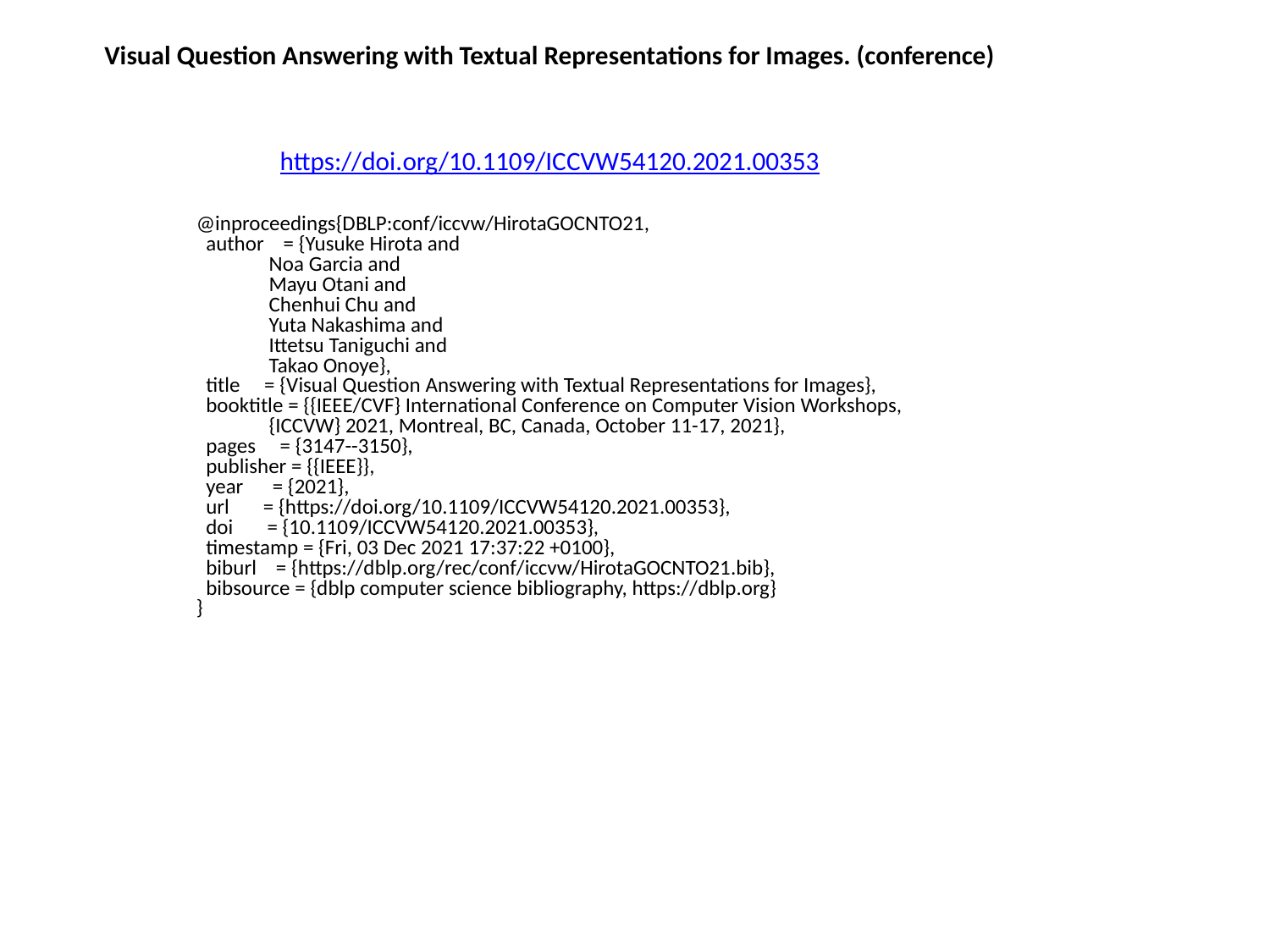

Visual Question Answering with Textual Representations for Images. (conference)

https://doi.org/10.1109/ICCVW54120.2021.00353

@inproceedings{DBLP:conf/iccvw/HirotaGOCNTO21,
  author    = {Yusuke Hirota and
               Noa Garcia and
               Mayu Otani and
               Chenhui Chu and
               Yuta Nakashima and
               Ittetsu Taniguchi and
               Takao Onoye},
  title     = {Visual Question Answering with Textual Representations for Images},
  booktitle = {{IEEE/CVF} International Conference on Computer Vision Workshops,
               {ICCVW} 2021, Montreal, BC, Canada, October 11-17, 2021},
  pages     = {3147--3150},
  publisher = {{IEEE}},
  year      = {2021},
  url       = {https://doi.org/10.1109/ICCVW54120.2021.00353},
  doi       = {10.1109/ICCVW54120.2021.00353},
  timestamp = {Fri, 03 Dec 2021 17:37:22 +0100},
  biburl    = {https://dblp.org/rec/conf/iccvw/HirotaGOCNTO21.bib},
  bibsource = {dblp computer science bibliography, https://dblp.org}
}